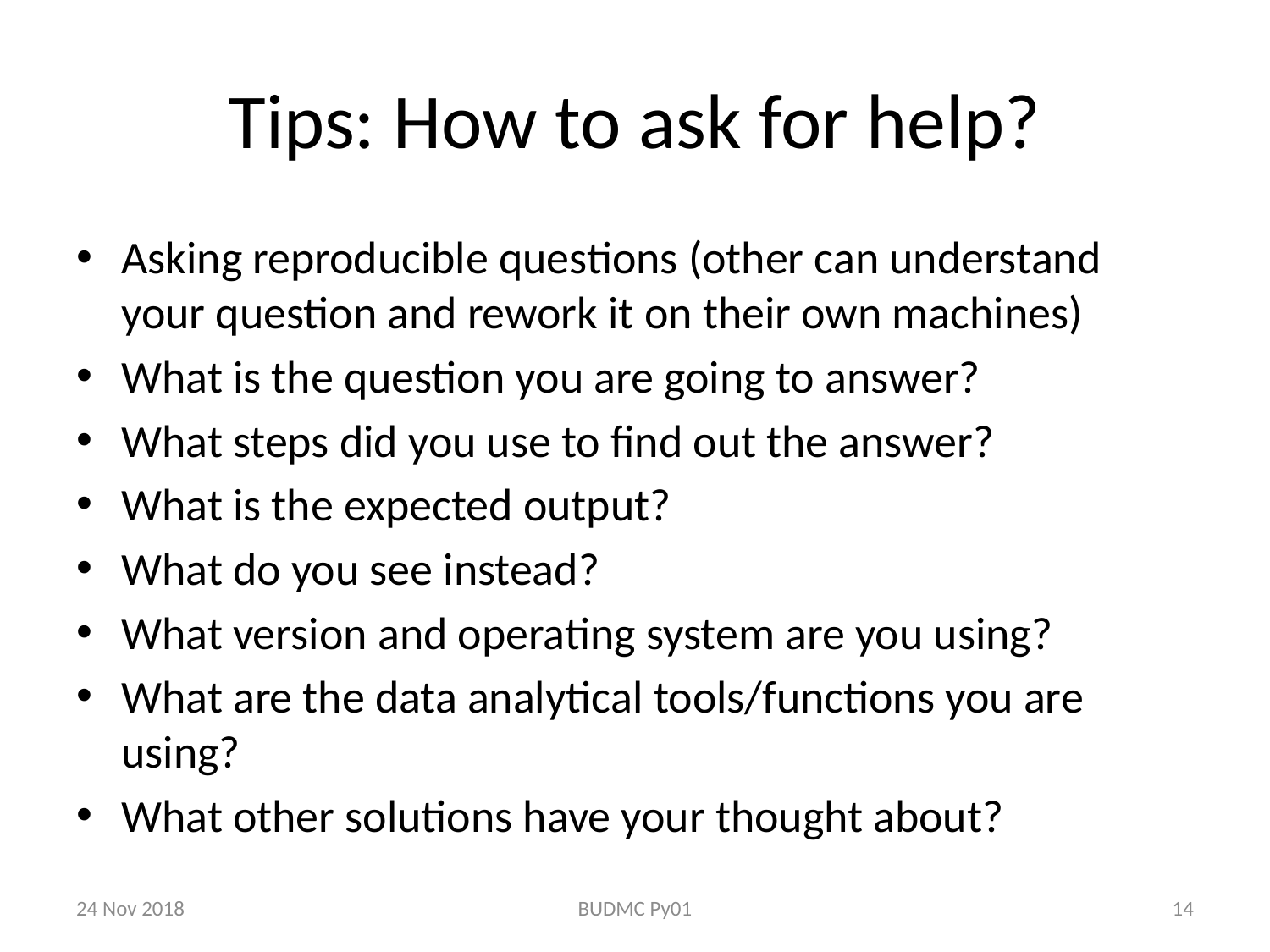

# Tips: How to ask for help?
Asking reproducible questions (other can understand your question and rework it on their own machines)
What is the question you are going to answer?
What steps did you use to find out the answer?
What is the expected output?
What do you see instead?
What version and operating system are you using?
What are the data analytical tools/functions you are using?
What other solutions have your thought about?
24 Nov 2018
BUDMC Py01
14